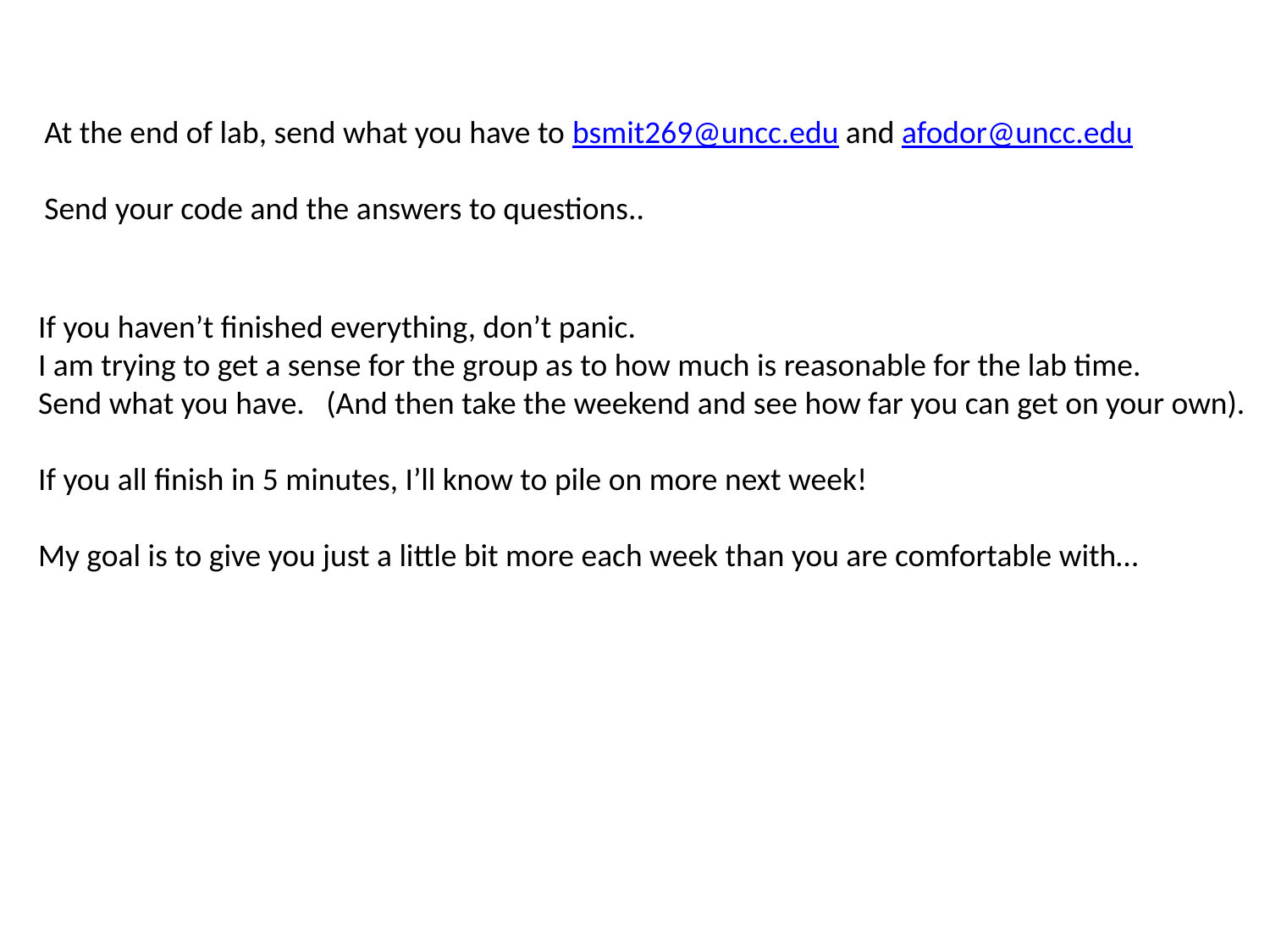

At the end of lab, send what you have to bsmit269@uncc.edu and afodor@uncc.edu

Send your code and the answers to questions..

If you haven’t finished everything, don’t panic.
I am trying to get a sense for the group as to how much is reasonable for the lab time.
Send what you have.   (And then take the weekend and see how far you can get on your own).

If you all finish in 5 minutes, I’ll know to pile on more next week!

My goal is to give you just a little bit more each week than you are comfortable with…